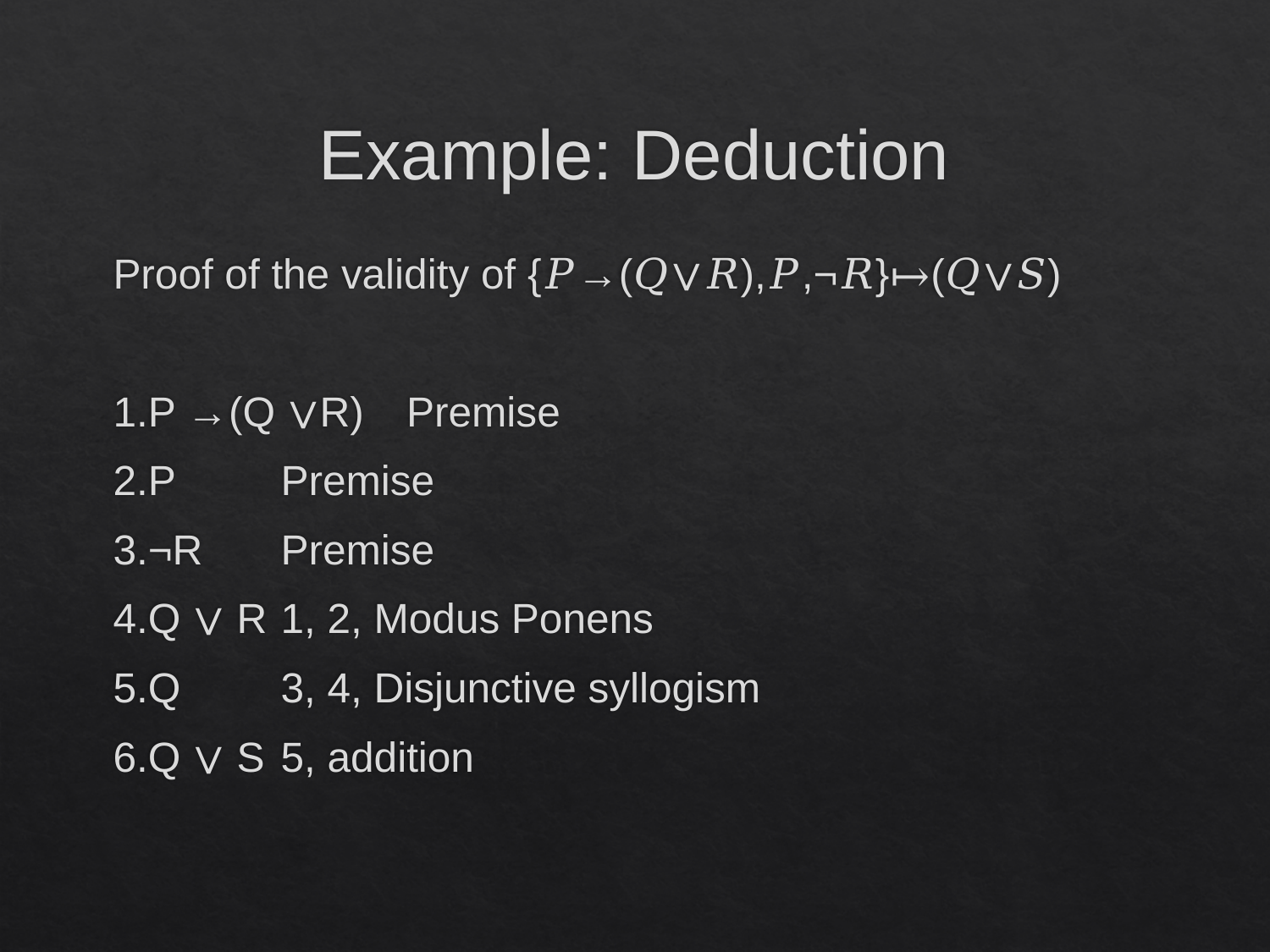

# Example: Deduction
Proof of the validity of {𝑃→(𝑄∨𝑅),𝑃,¬𝑅}↦(𝑄∨𝑆)

1.P →(Q ∨R)		Premise
2.P 					Premise
3.¬R					Premise
4.Q ∨ R				1, 2, Modus Ponens
5.Q					3, 4, Disjunctive syllogism
6.Q ∨ S				5, addition